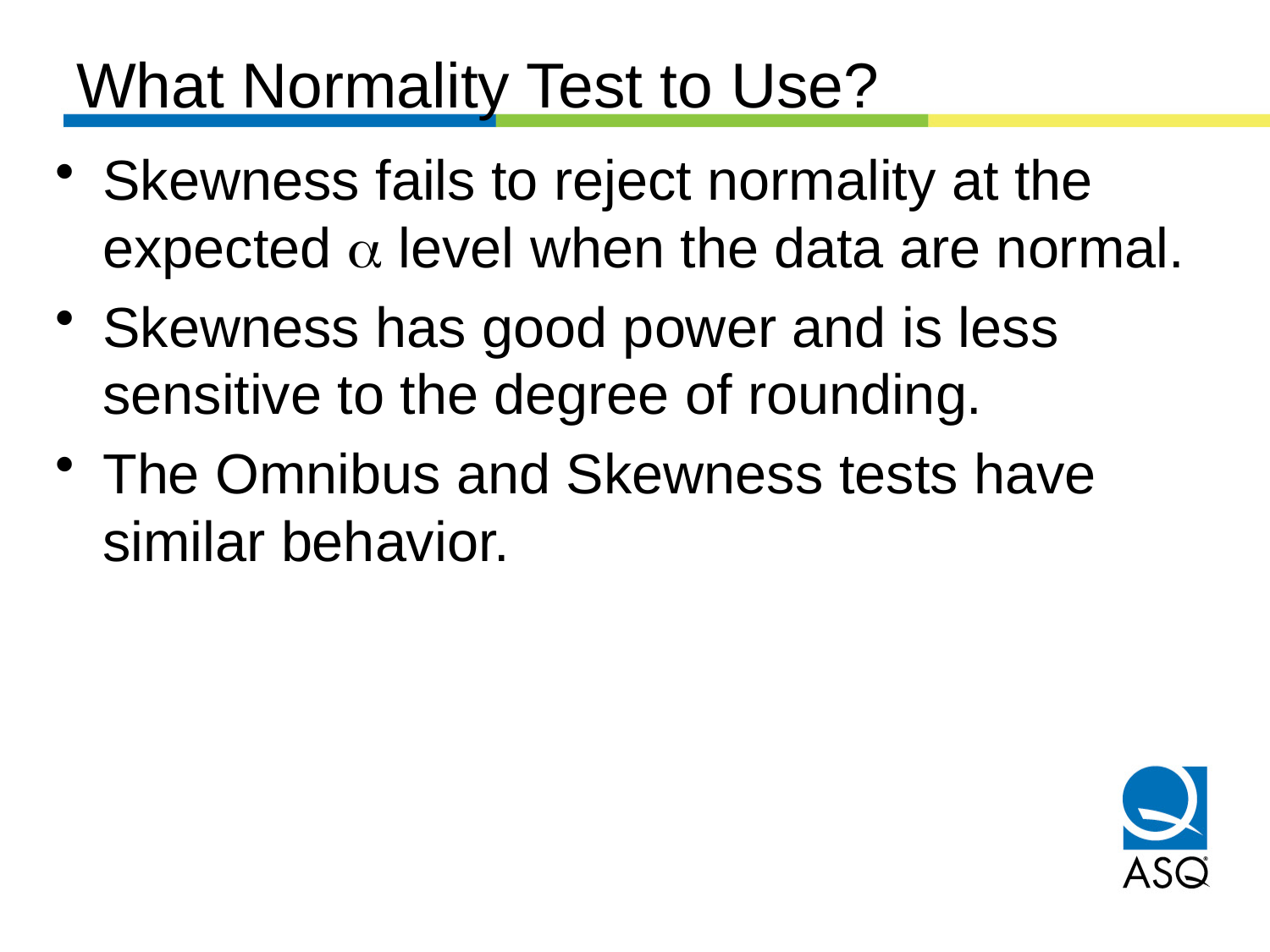

# What Normality Test to Use?
Skewness fails to reject normality at the expected α level when the data are normal.
Skewness has good power and is less sensitive to the degree of rounding.
The Omnibus and Skewness tests have  similar behavior.